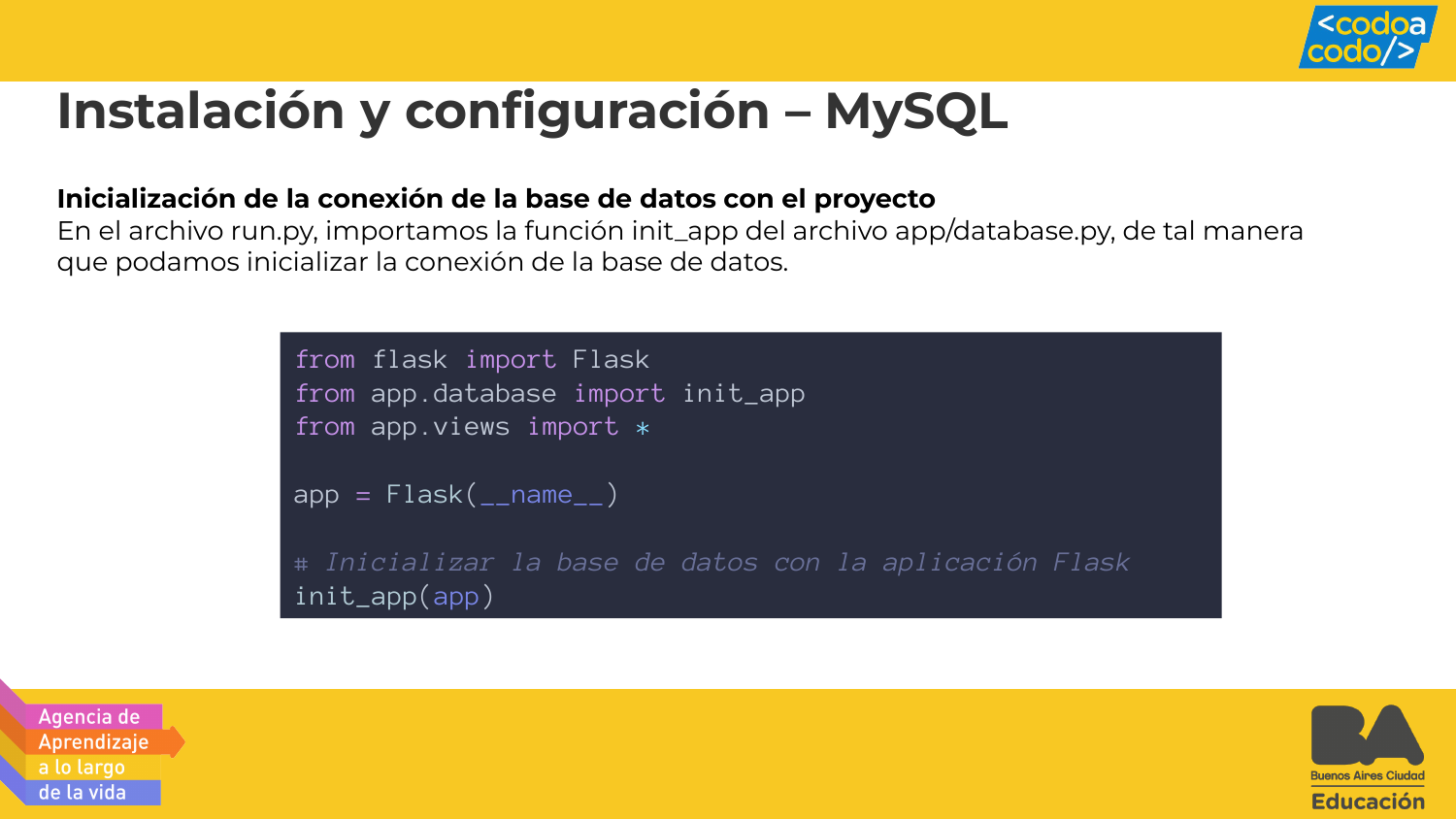

Instalación y configuración – MySQL
Inicialización de la conexión de la base de datos con el proyecto
En el archivo run.py, importamos la función init_app del archivo app/database.py, de tal manera que podamos inicializar la conexión de la base de datos.
from flask import Flask
from app.database import init_app
from app.views import *
app = Flask(__name__)
# Inicializar la base de datos con la aplicación Flask
init_app(app)